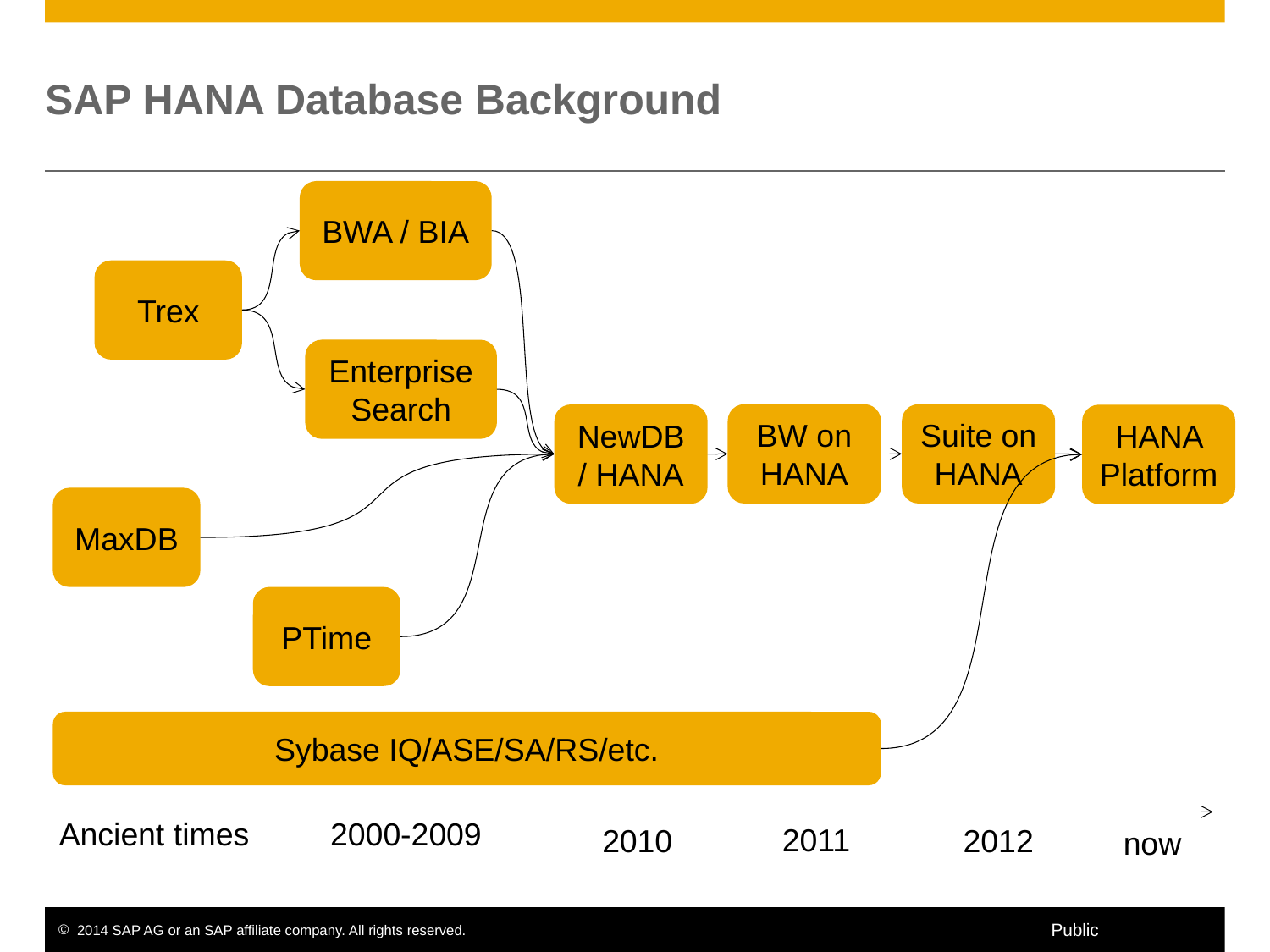

# SAP HANA Database Background
BWA / BIA
Trex
Enterprise Search
BW on HANA
Suite on HANA
NewDB / HANA
HANA Platform
MaxDB
PTime
Sybase IQ/ASE/SA/RS/etc.
Ancient times
2000-2009
2011
2010
2012
now